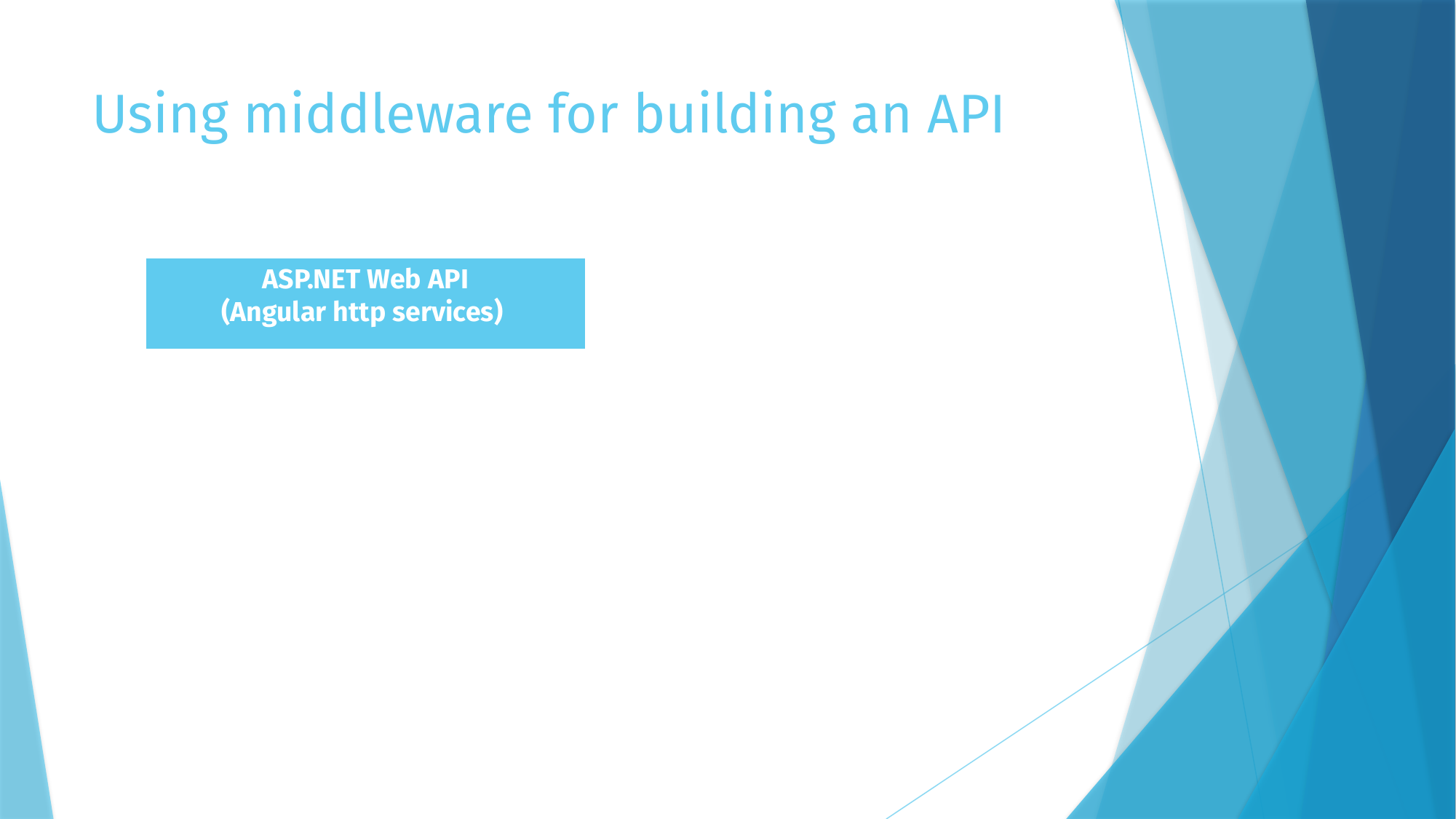

# Using middleware for building an API
| ASP.NET Web API (Angular http services) |
| --- |